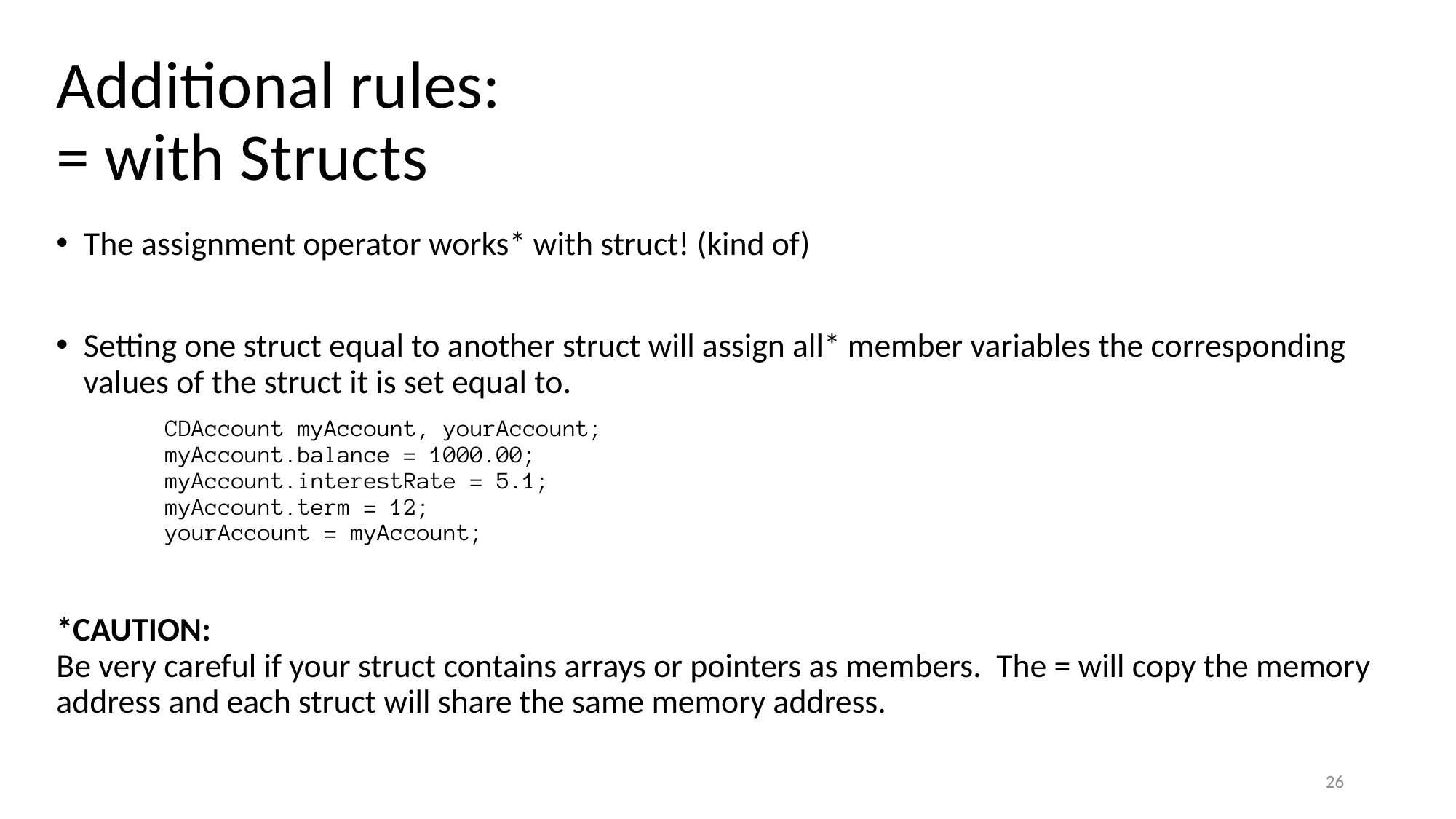

# Additional rules: = with Structs
The assignment operator works* with struct! (kind of)

Setting one struct equal to another struct will assign all* member variables the corresponding values of the struct it is set equal to.
	CDAccount myAccount, yourAccount;
	myAccount.balance = 1000.00;
	myAccount.interestRate = 5.1;
	myAccount.term = 12;
	yourAccount = myAccount;

*CAUTION:
Be very careful if your struct contains arrays or pointers as members.  The = will copy the memory address and each struct will share the same memory address.
26